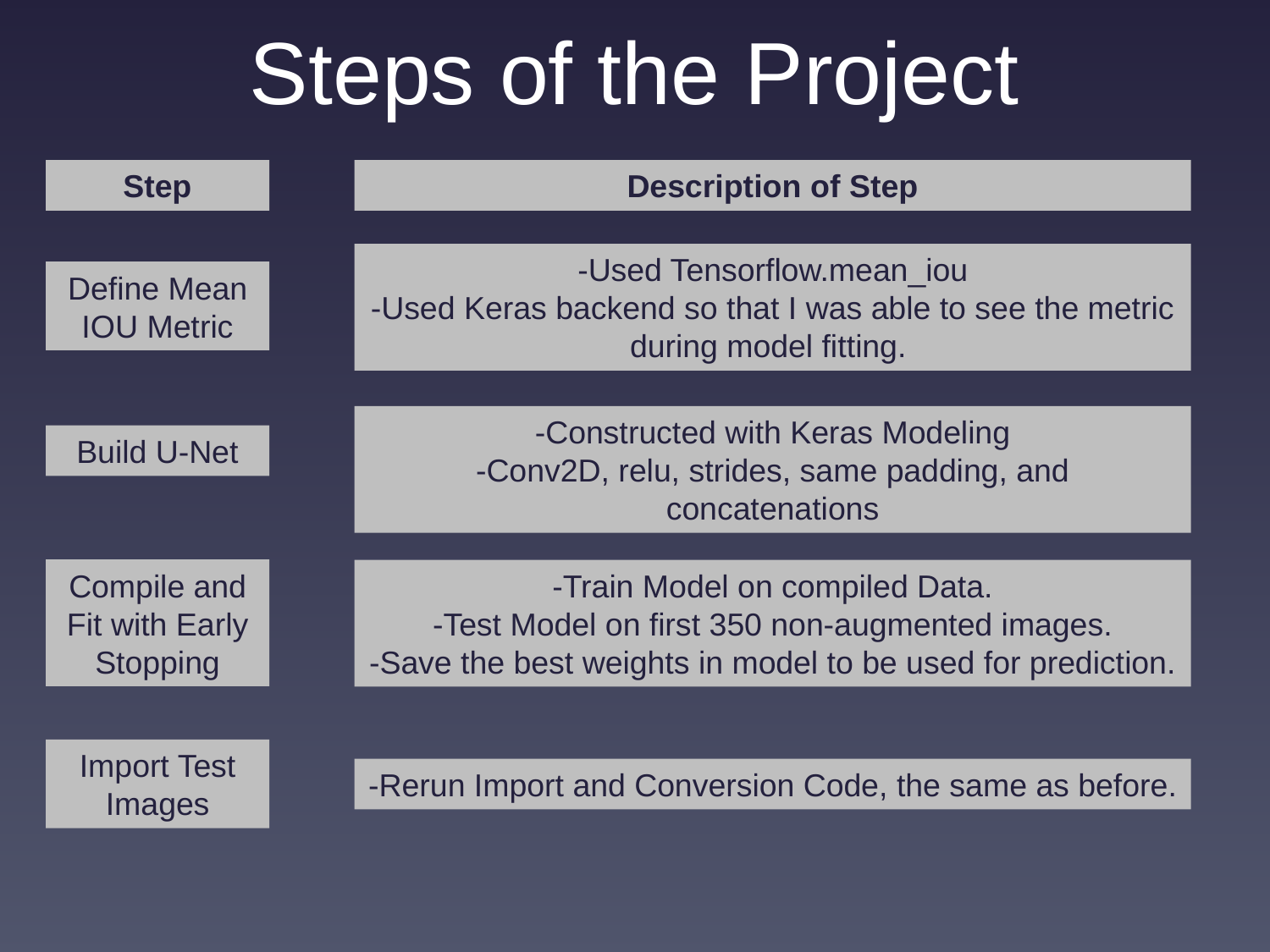

# Steps of the Project
Step
Description of Step
-Used Tensorflow.mean_iou
-Used Keras backend so that I was able to see the metric during model fitting.
Define Mean IOU Metric
-Constructed with Keras Modeling
-Conv2D, relu, strides, same padding, and concatenations
Build U-Net
Compile and Fit with Early Stopping
-Train Model on compiled Data.
-Test Model on first 350 non-augmented images.
-Save the best weights in model to be used for prediction.
Import Test Images
-Rerun Import and Conversion Code, the same as before.